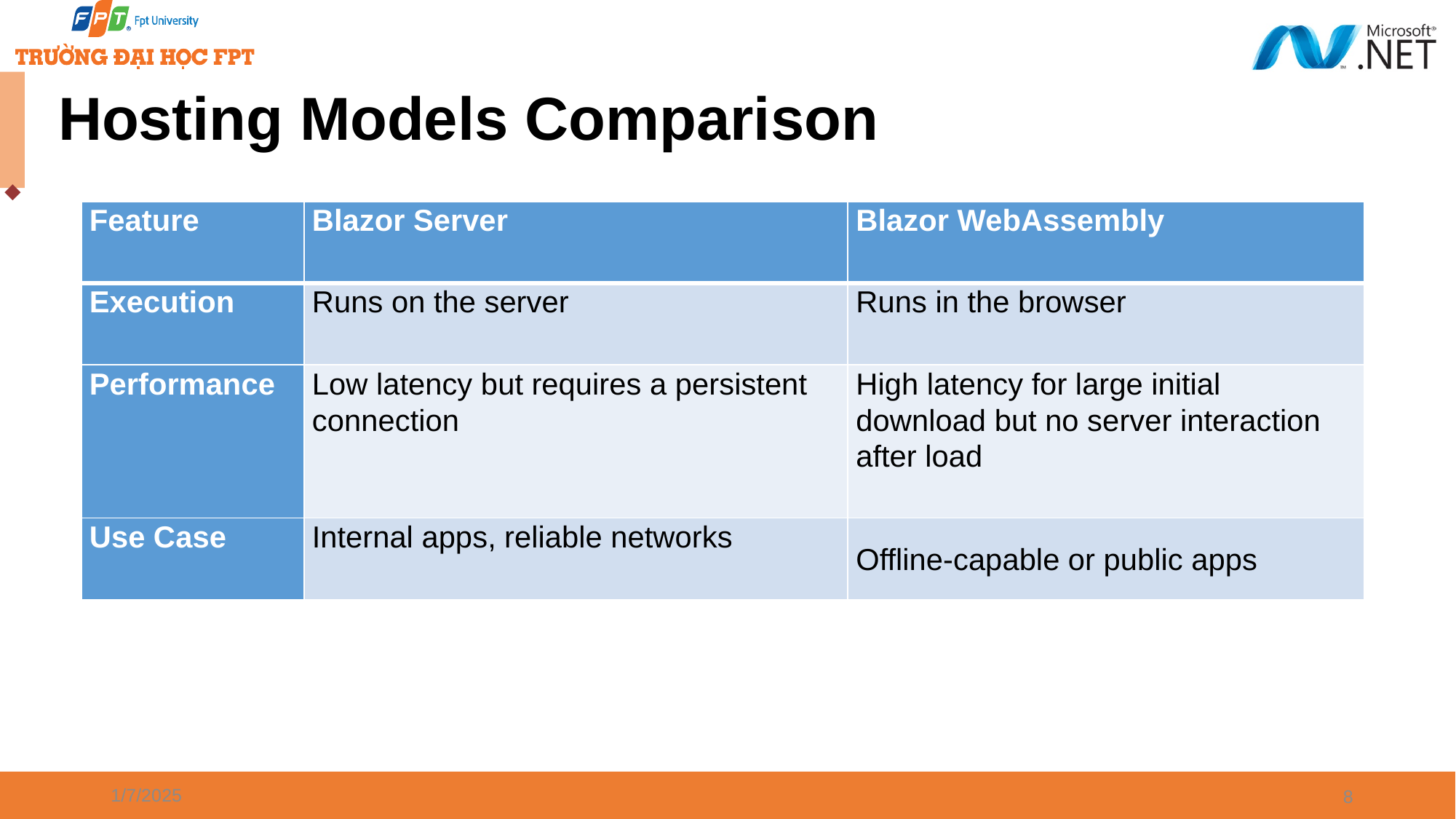

# Hosting Models Comparison

| Feature | Blazor Server | Blazor WebAssembly |
| --- | --- | --- |
| Execution | Runs on the server | Runs in the browser |
| Performance | Low latency but requires a persistent connection | High latency for large initial download but no server interaction after load |
| Use Case | Internal apps, reliable networks | Offline-capable or public apps |
1/7/2025
8